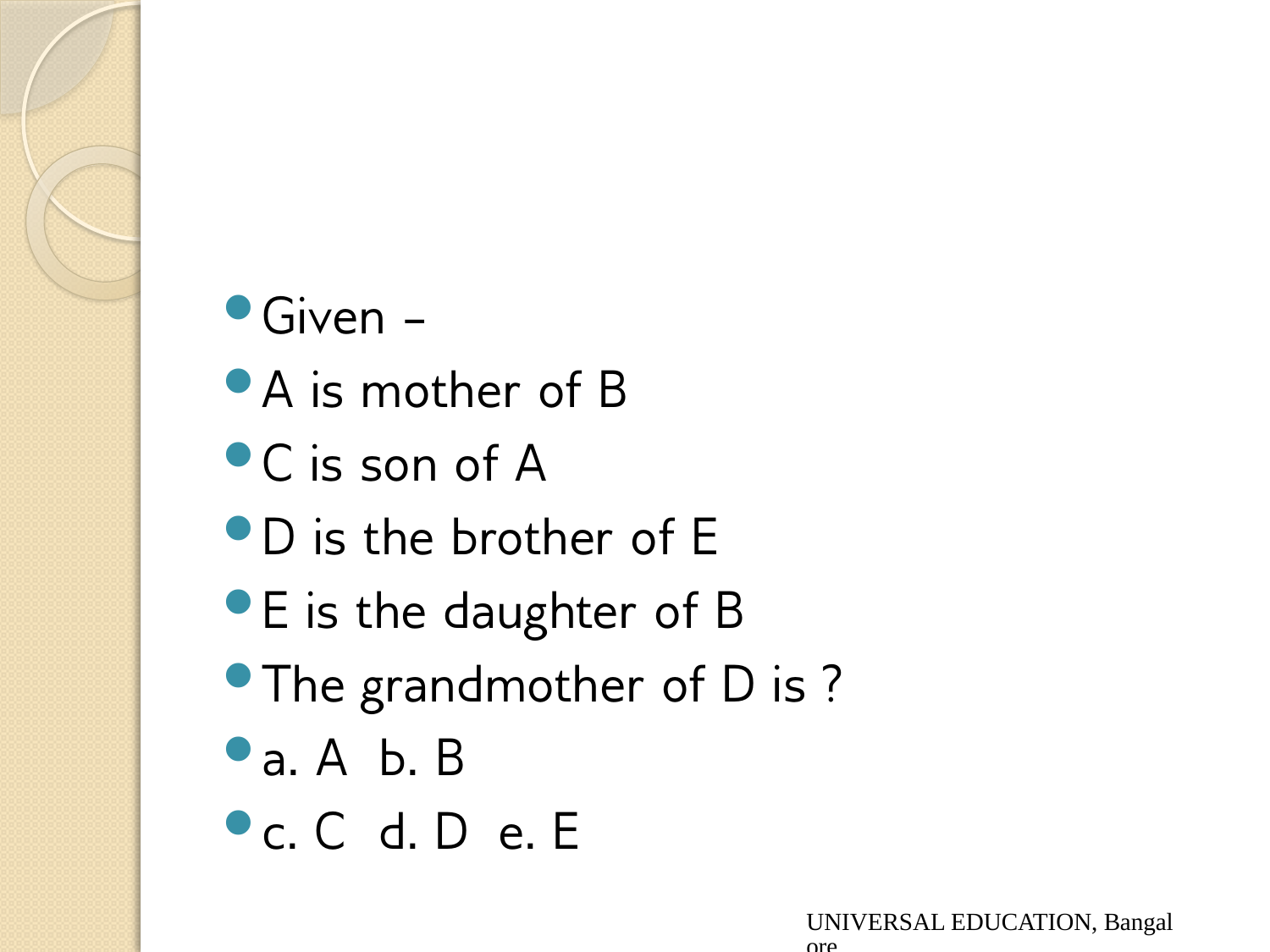

#

Given –
A is mother of B
C is son of A
D is the brother of E
E is the daughter of B
The grandmother of D is ?
a. A		b. B
c. C		d. D		e. E

UNIVERSAL EDUCATION, Bangalore